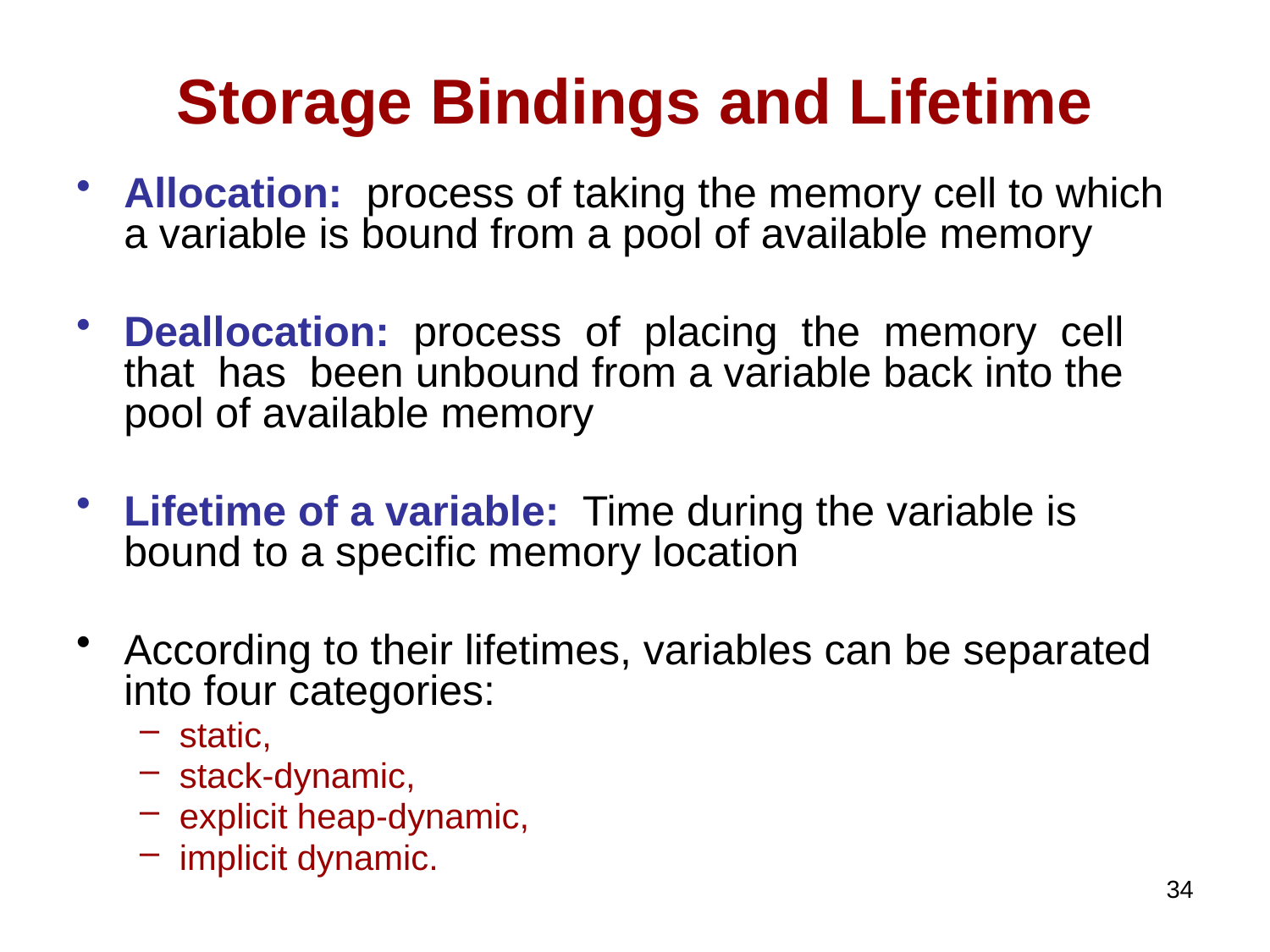

# Storage Bindings and Lifetime
Allocation:  process of taking the memory cell to which a variable is bound from a pool of available memory

Deallocation:  process  of  placing  the  memory  cell  that  has  been unbound from a variable back into the pool of available memory

Lifetime of a variable:  Time during the variable is bound to a specific memory location

According to their lifetimes, variables can be separated into four categories:
static,
stack-dynamic,
explicit heap-dynamic,
implicit dynamic.
34